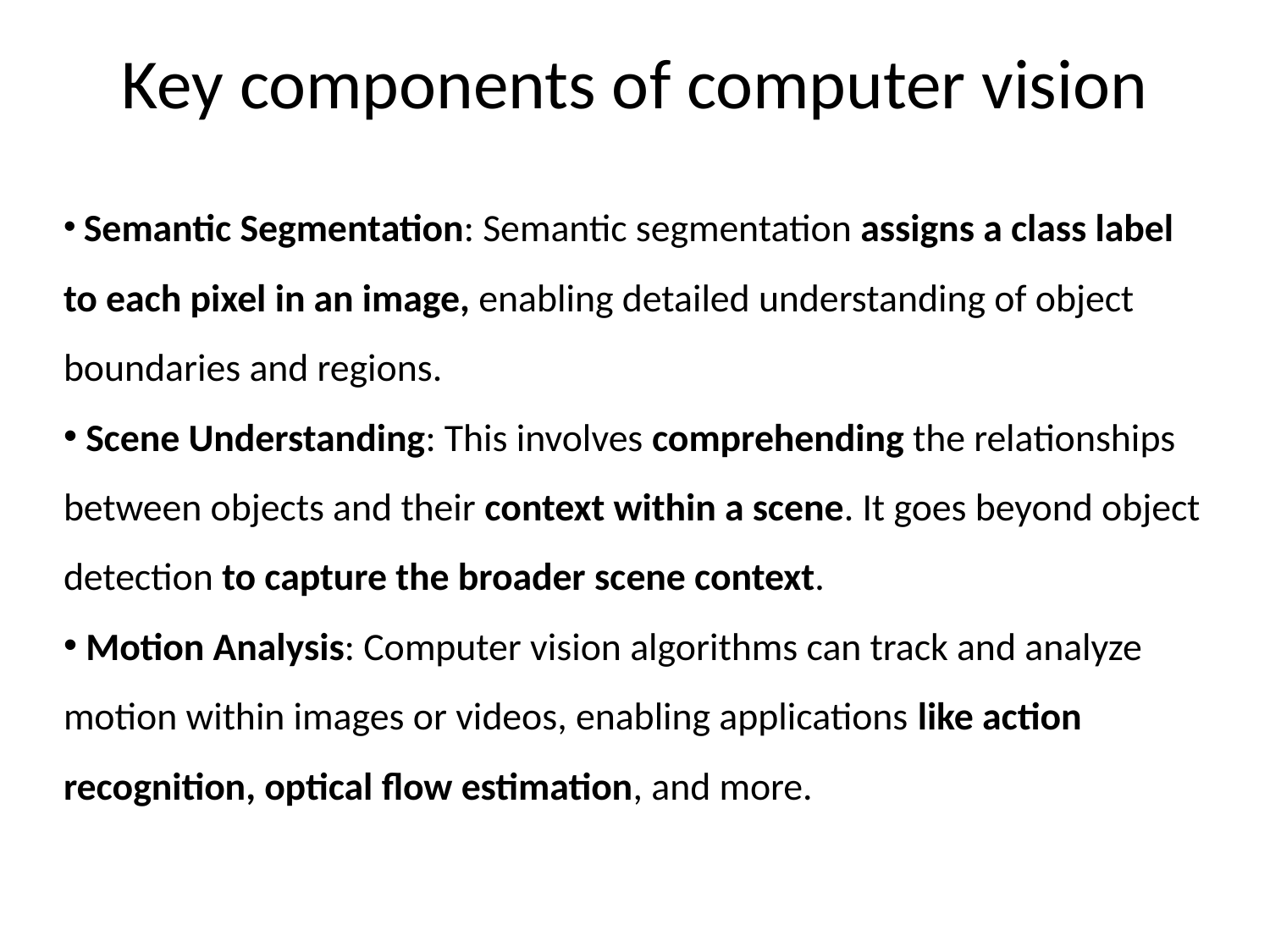

# Key components of computer vision
 Semantic Segmentation: Semantic segmentation assigns a class label to each pixel in an image, enabling detailed understanding of object boundaries and regions.
 Scene Understanding: This involves comprehending the relationships between objects and their context within a scene. It goes beyond object detection to capture the broader scene context.
 Motion Analysis: Computer vision algorithms can track and analyze motion within images or videos, enabling applications like action recognition, optical flow estimation, and more.